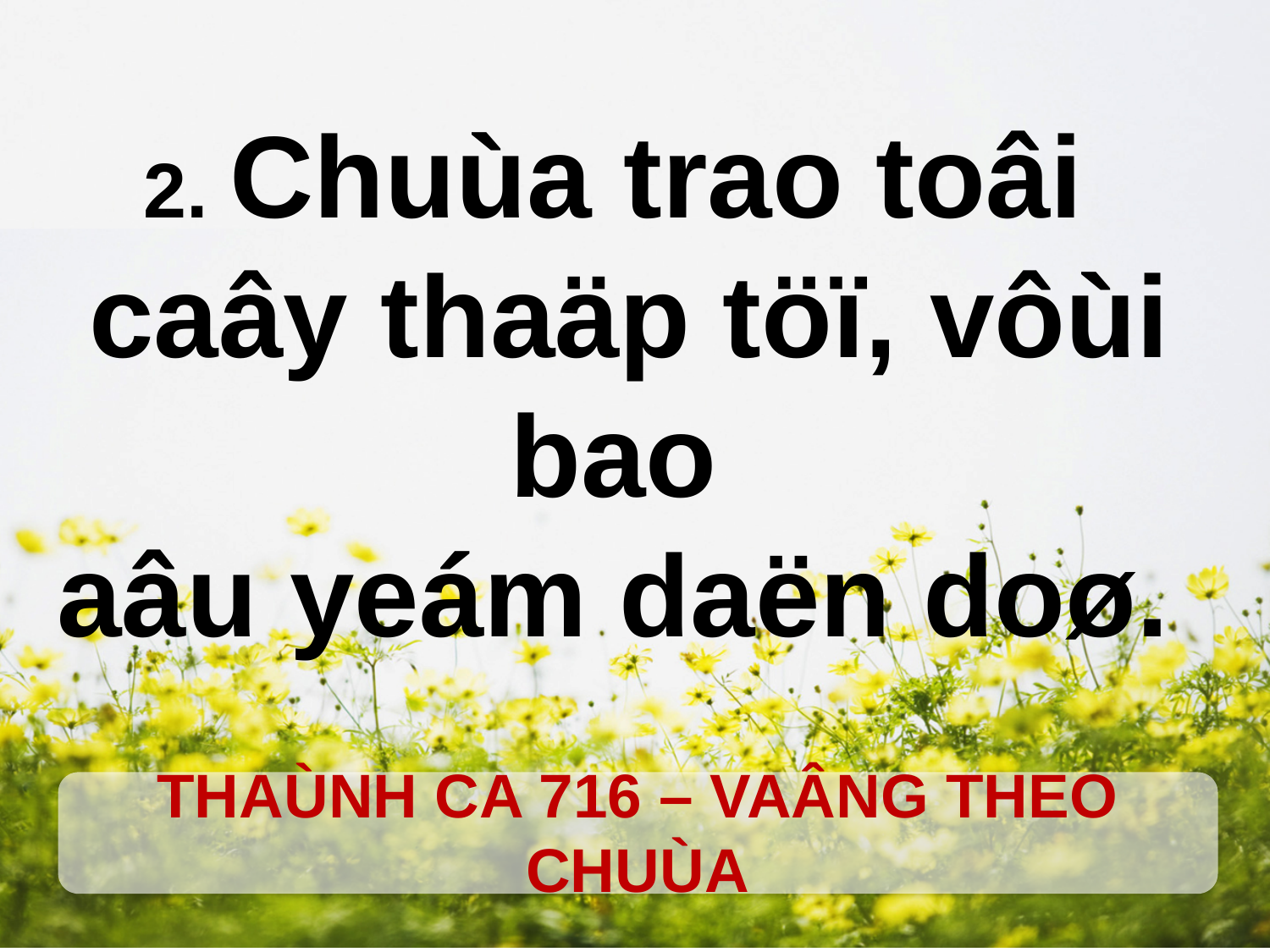

2. Chuùa trao toâi
caây thaäp töï, vôùi bao
aâu yeám daën doø.

THAÙNH CA 716 – VAÂNG THEO CHUÙA